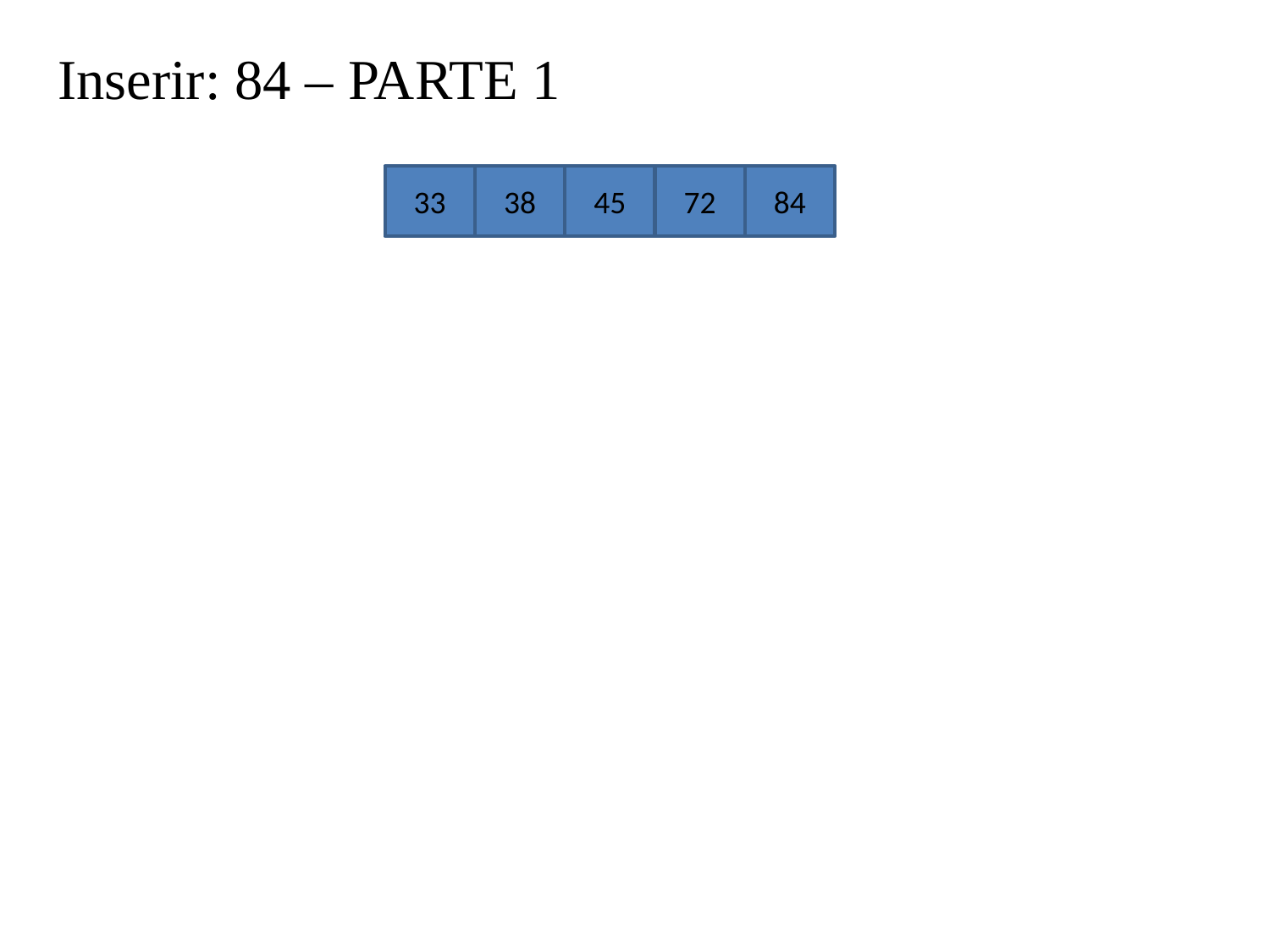

Inserir: 84 – PARTE 1
33
38
45
72
84